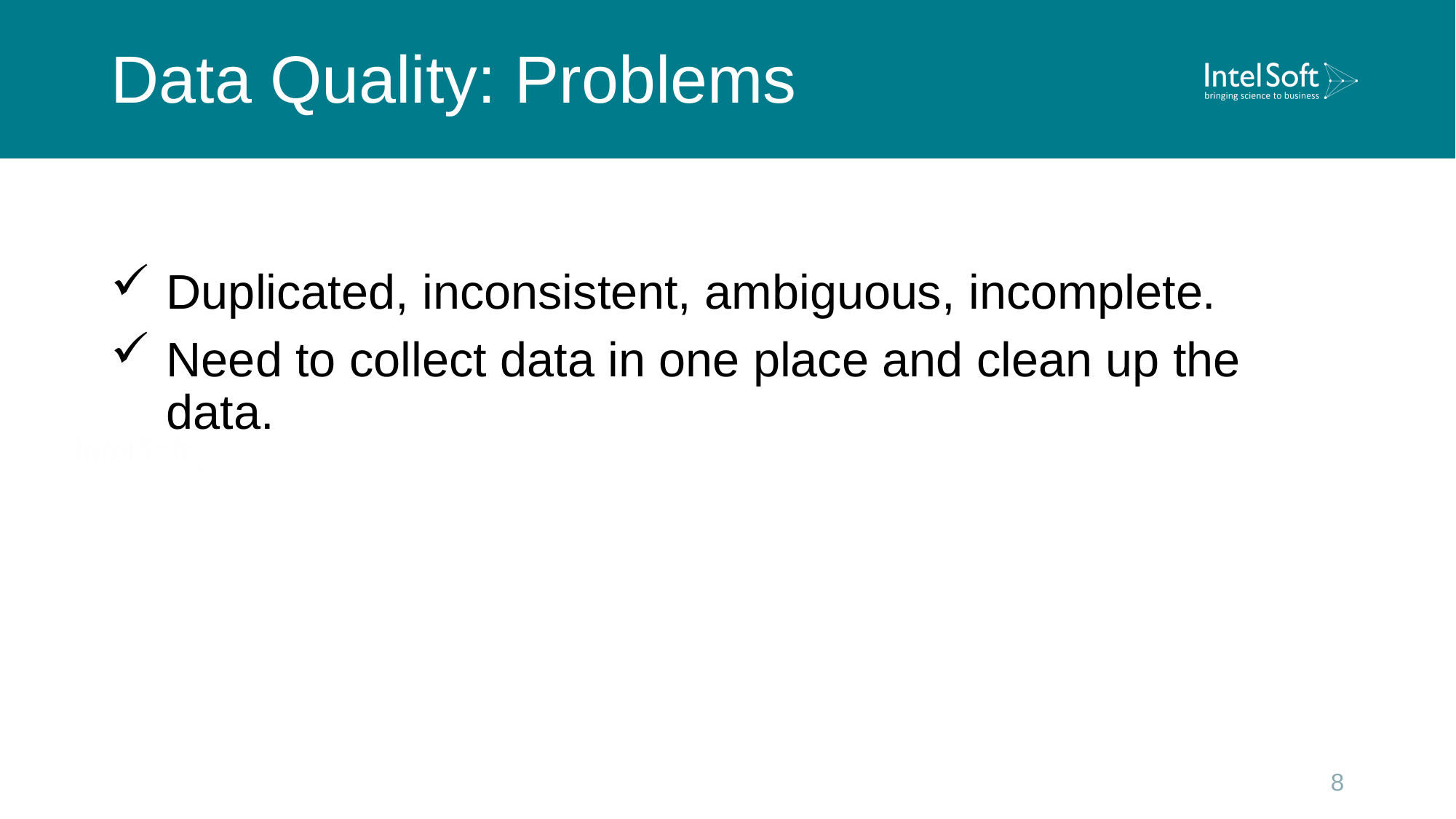

# Data Quality: Problems
Duplicated, inconsistent, ambiguous, incomplete.
Need to collect data in one place and clean up the data.
8